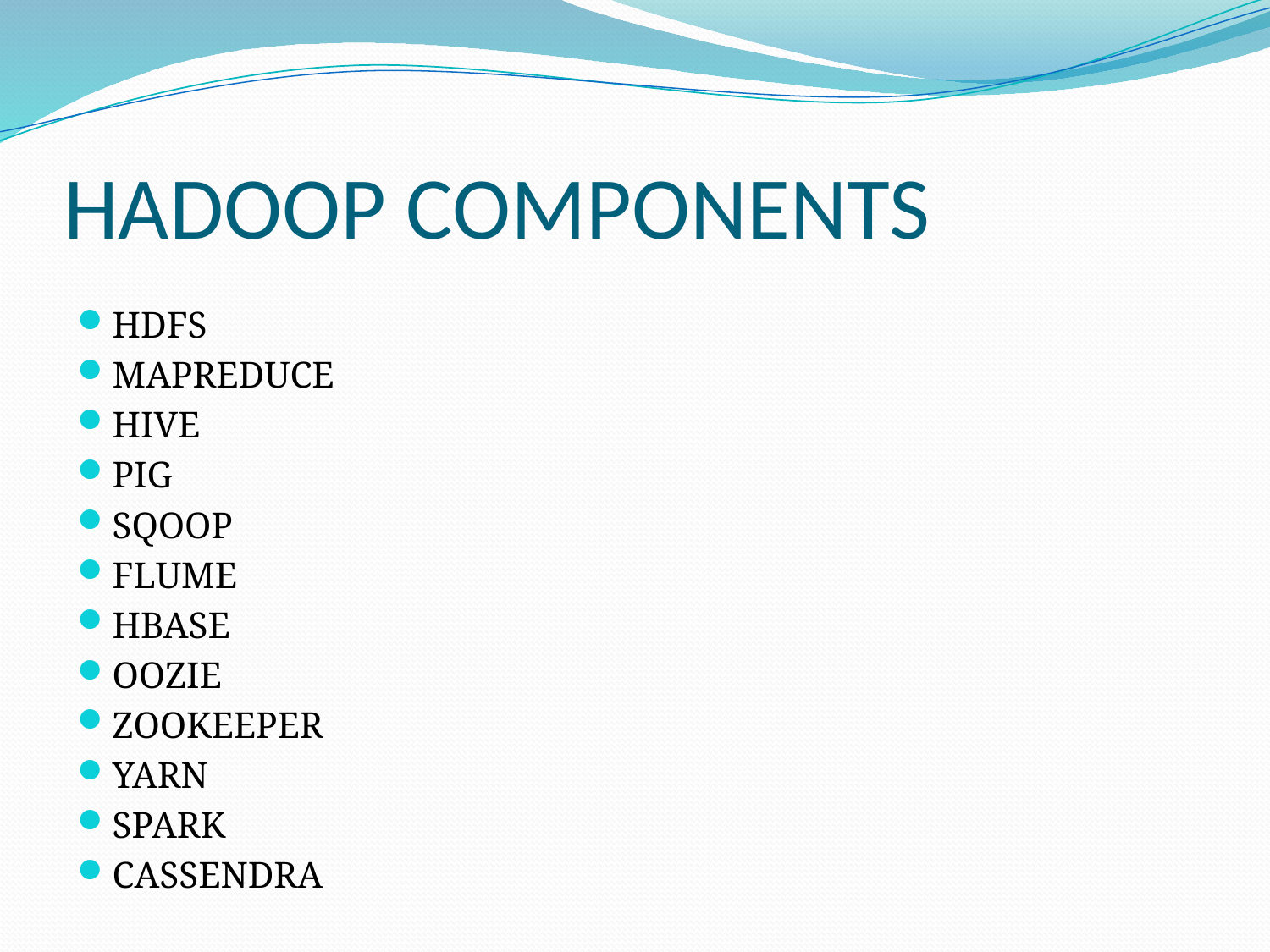

# HADOOP COMPONENTS
HDFS
MAPREDUCE
HIVE
PIG
SQOOP
FLUME
HBASE
OOZIE
ZOOKEEPER
YARN
SPARK
CASSENDRA